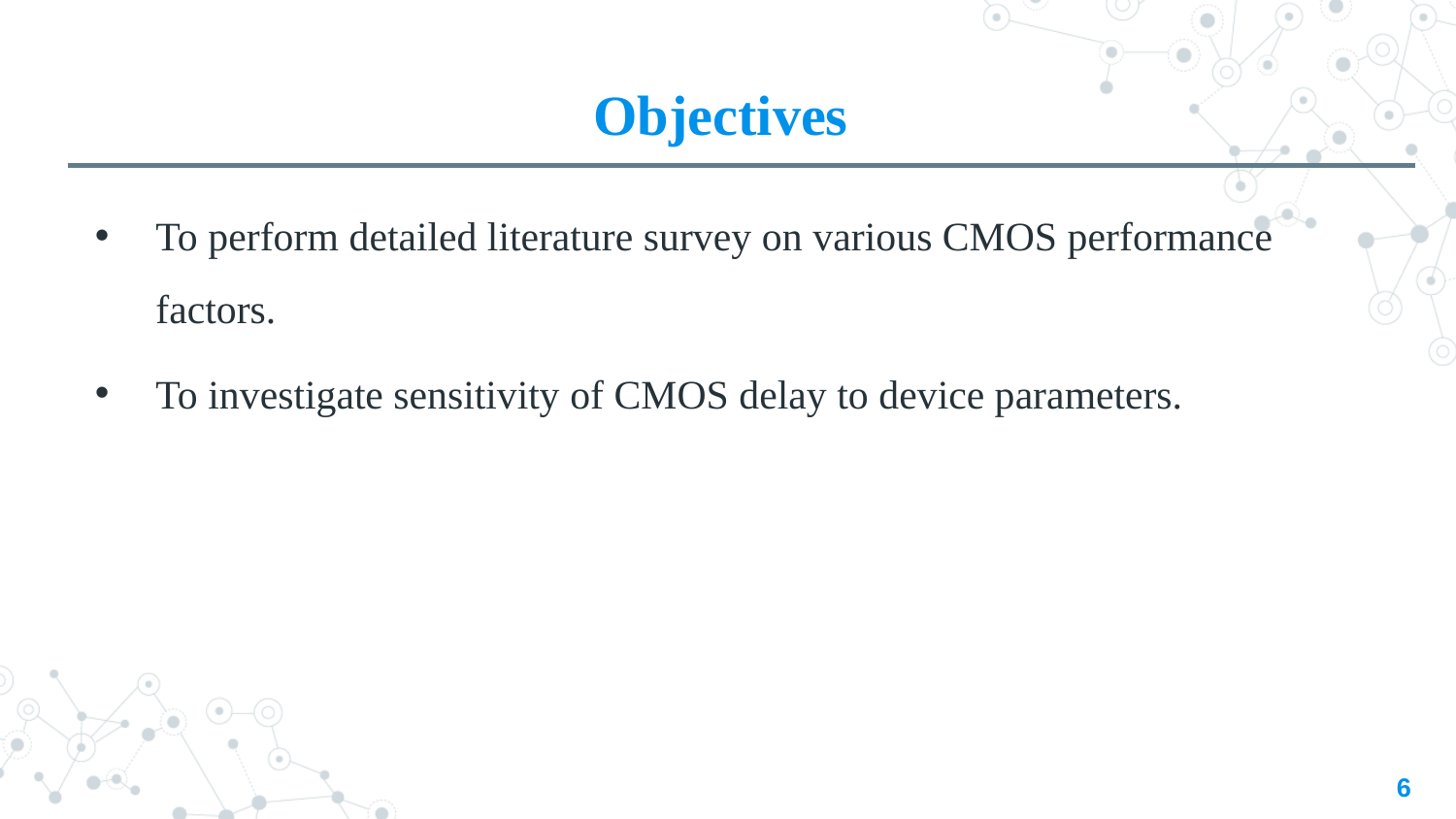

# Objectives
To perform detailed literature survey on various CMOS performance factors.
To investigate sensitivity of CMOS delay to device parameters.

6